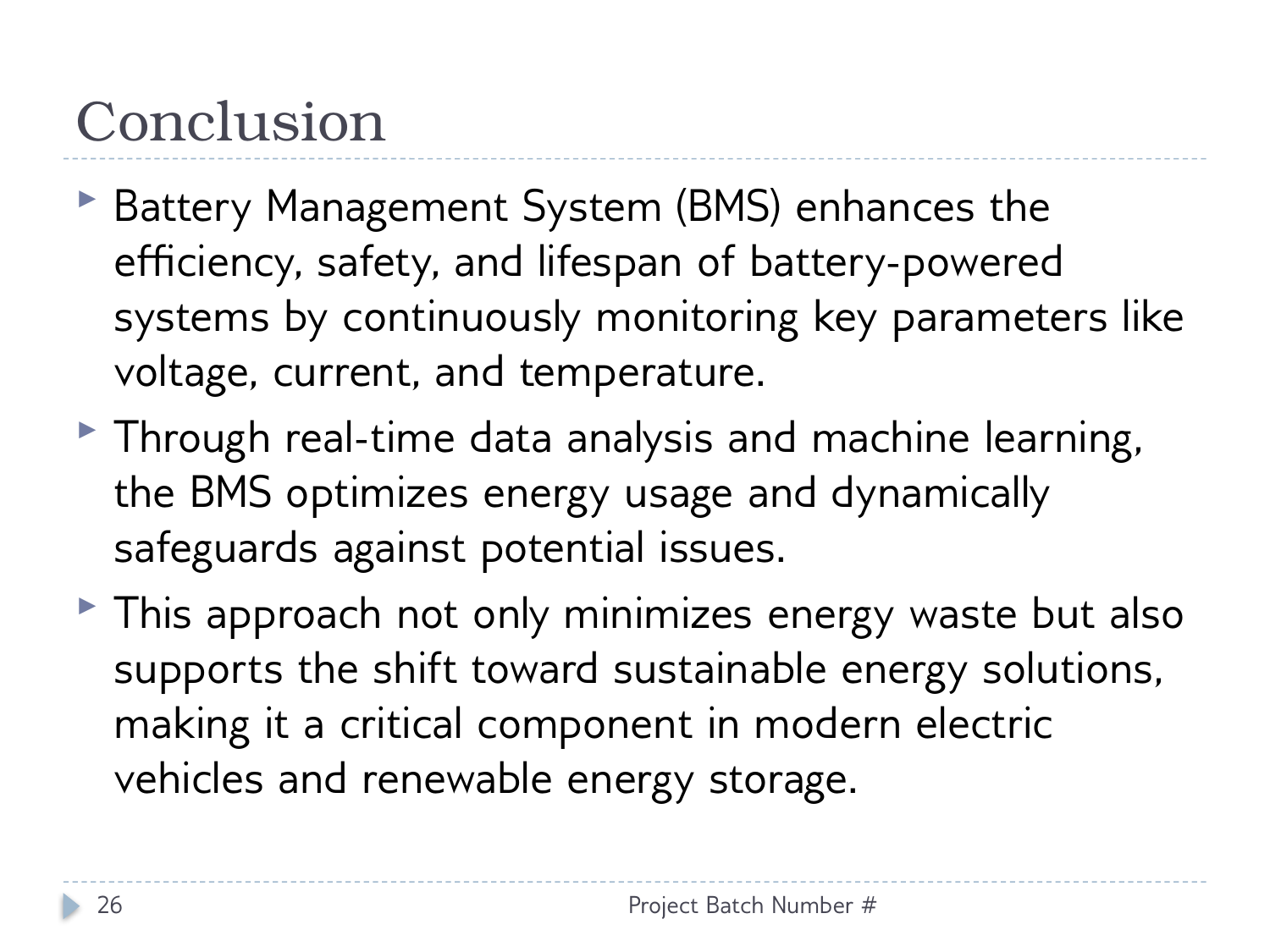

# Conclusion
Battery Management System (BMS) enhances the efficiency, safety, and lifespan of battery-powered systems by continuously monitoring key parameters like voltage, current, and temperature.
Through real-time data analysis and machine learning, the BMS optimizes energy usage and dynamically safeguards against potential issues.
This approach not only minimizes energy waste but also supports the shift toward sustainable energy solutions, making it a critical component in modern electric vehicles and renewable energy storage.
26
Project Batch Number #